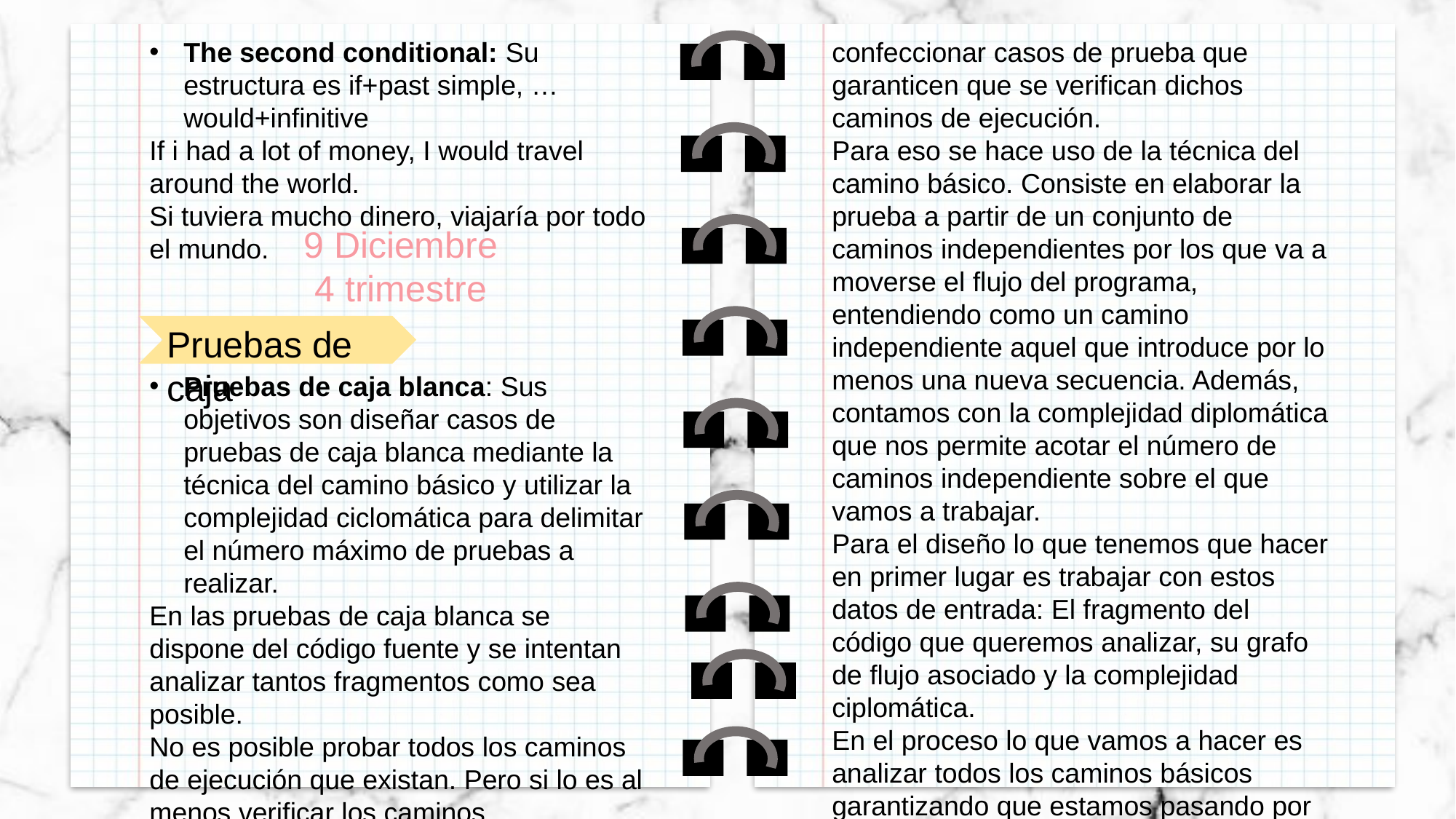

The second conditional: Su estructura es if+past simple, …would+infinitive
If i had a lot of money, I would travel around the world.
Si tuviera mucho dinero, viajaría por todo el mundo.
confeccionar casos de prueba que garanticen que se verifican dichos caminos de ejecución.
Para eso se hace uso de la técnica del camino básico. Consiste en elaborar la prueba a partir de un conjunto de caminos independientes por los que va a moverse el flujo del programa, entendiendo como un camino independiente aquel que introduce por lo menos una nueva secuencia. Además, contamos con la complejidad diplomática que nos permite acotar el número de caminos independiente sobre el que vamos a trabajar.
Para el diseño lo que tenemos que hacer en primer lugar es trabajar con estos datos de entrada: El fragmento del código que queremos analizar, su grafo de flujo asociado y la complejidad ciplomática.
En el proceso lo que vamos a hacer es analizar todos los caminos básicos garantizando que estamos pasando por todas las sentencias, por todas las
9 Diciembre
4 trimestre
Pruebas de caja

Pruebas de caja blanca: Sus objetivos son diseñar casos de pruebas de caja blanca mediante la técnica del camino básico y utilizar la complejidad ciclomática para delimitar el número máximo de pruebas a realizar.
En las pruebas de caja blanca se dispone del código fuente y se intentan analizar tantos fragmentos como sea posible.
No es posible probar todos los caminos de ejecución que existan. Pero si lo es al menos verificar los caminos independientes y